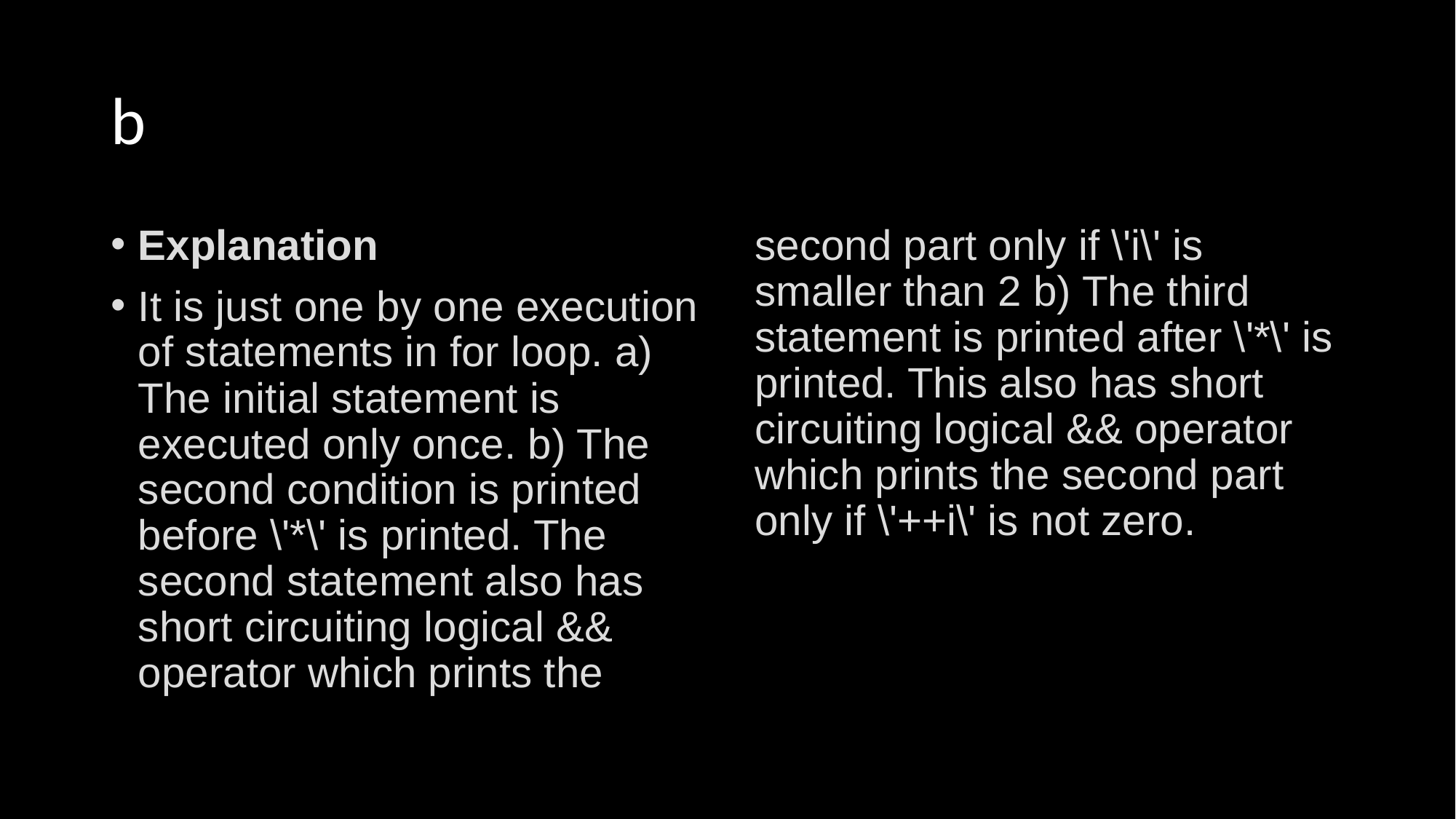

# b
Explanation
It is just one by one execution of statements in for loop. a) The initial statement is executed only once. b) The second condition is printed before \'*\' is printed. The second statement also has short circuiting logical && operator which prints the second part only if \'i\' is smaller than 2 b) The third statement is printed after \'*\' is printed. This also has short circuiting logical && operator which prints the second part only if \'++i\' is not zero.